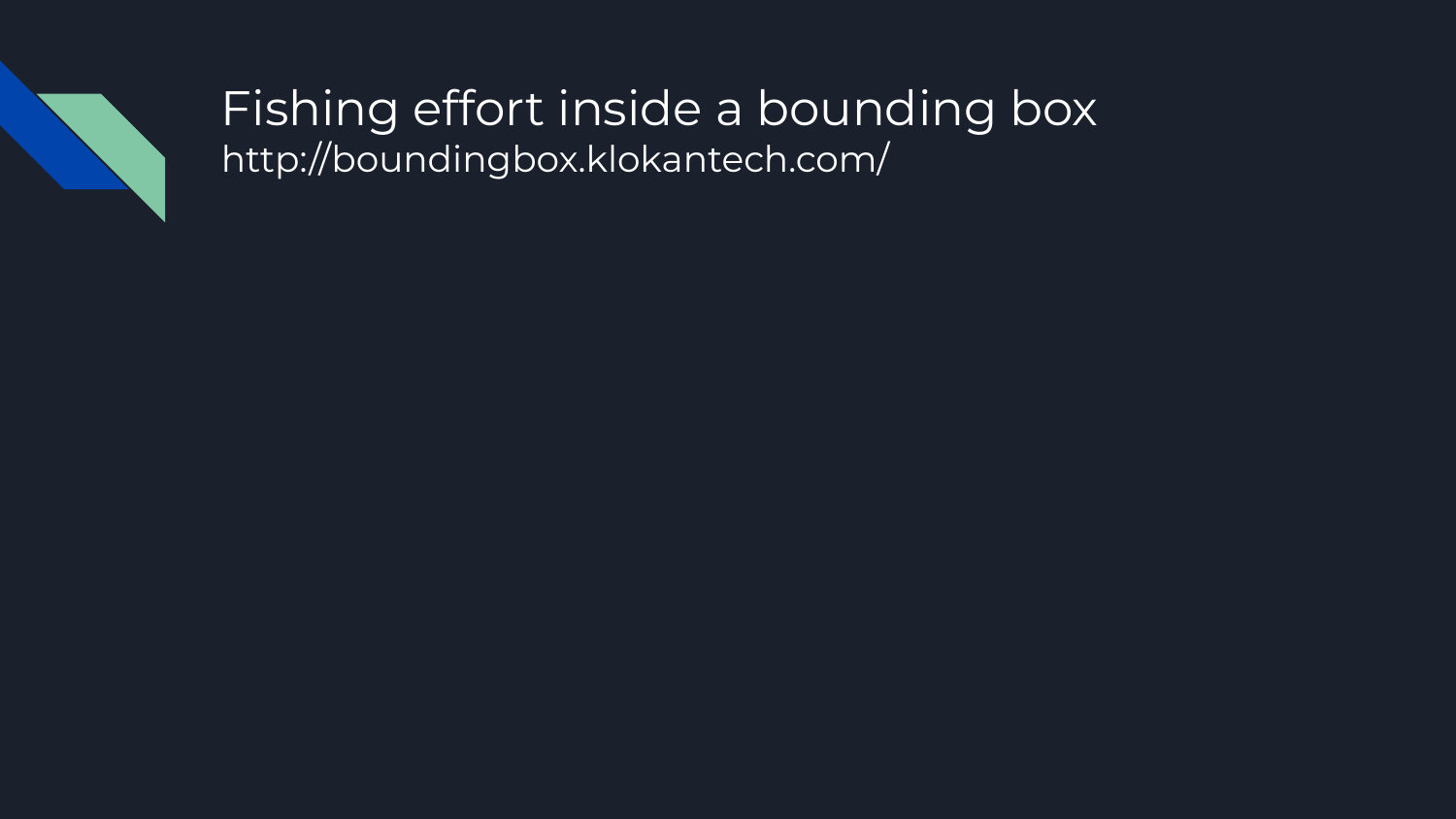

# Fishing effort inside a bounding box
http://boundingbox.klokantech.com/